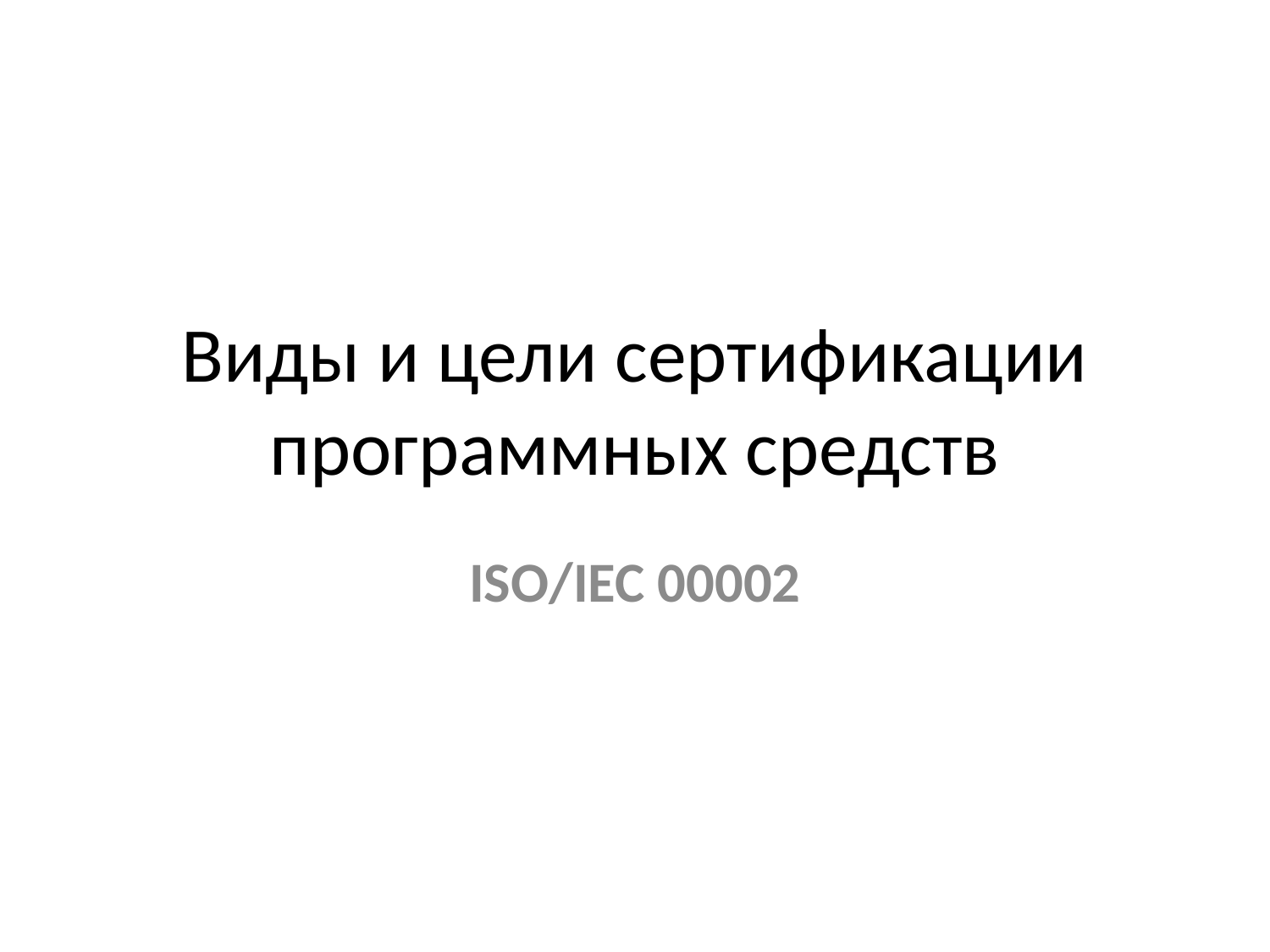

# Виды и цели сертификации программных средств
ISO/IEC 00002